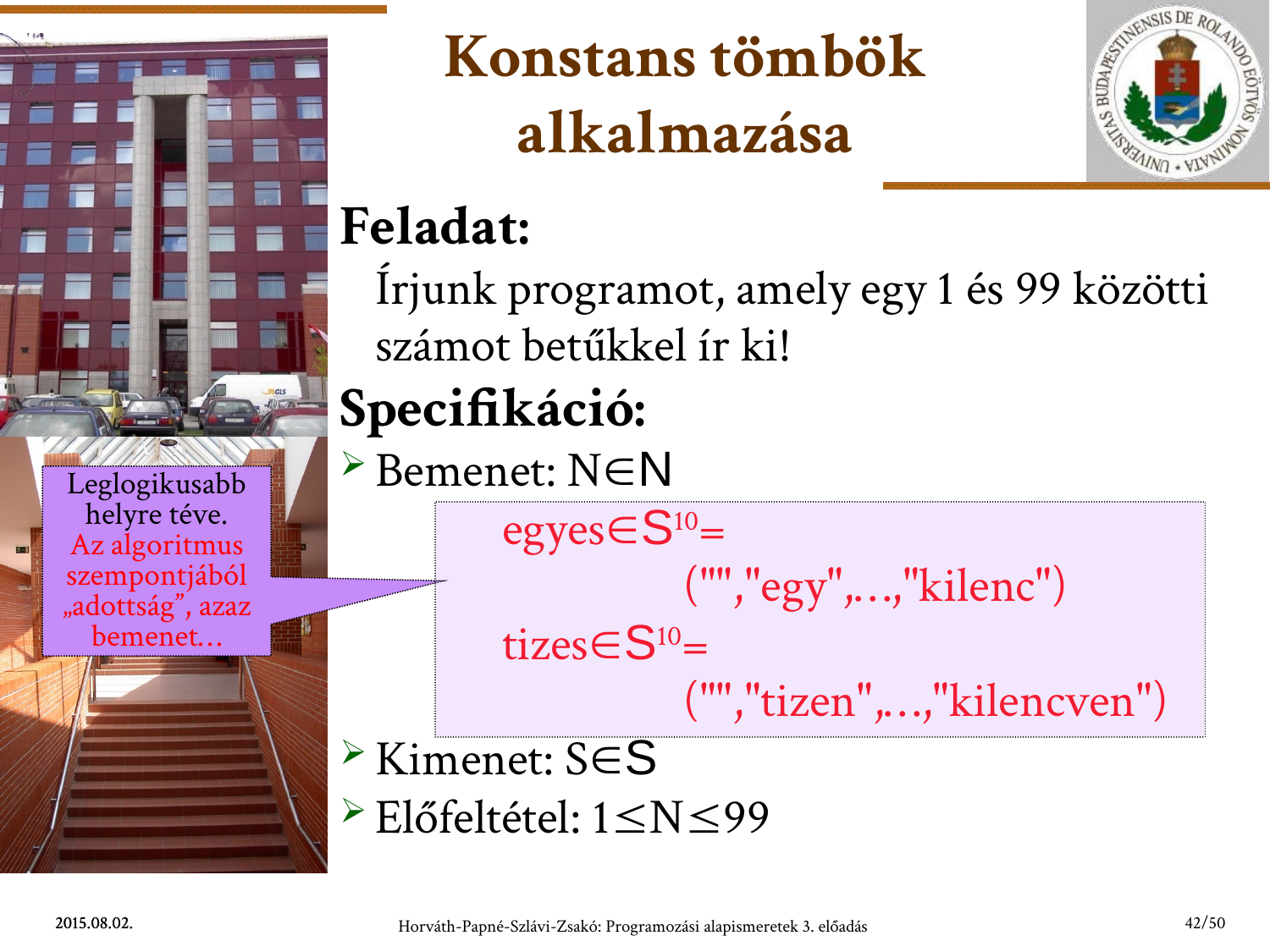

Konstans tömbök alkalmazása
Feladat:
	Írjunk programot, amely egy 1 és 99 közötti számot betűkkel ír ki!
Specifikáció:
Bemenet: N∈N
		egyes∈S10=
		     ("","egy",…,"kilenc")
		tizes∈S10=
		     ("","tizen",…,"kilencven")
Kimenet: S∈S
Előfeltétel: 1≤N≤99
Leglogikusabb helyre téve.
Az algoritmus szempontjából „adottság”, azaz bemenet…

2015.08.02.
2015.08.02.
42/50
Horváth-Papné-Szlávi-Zsakó: Programozási alapismeretek 3. előadás